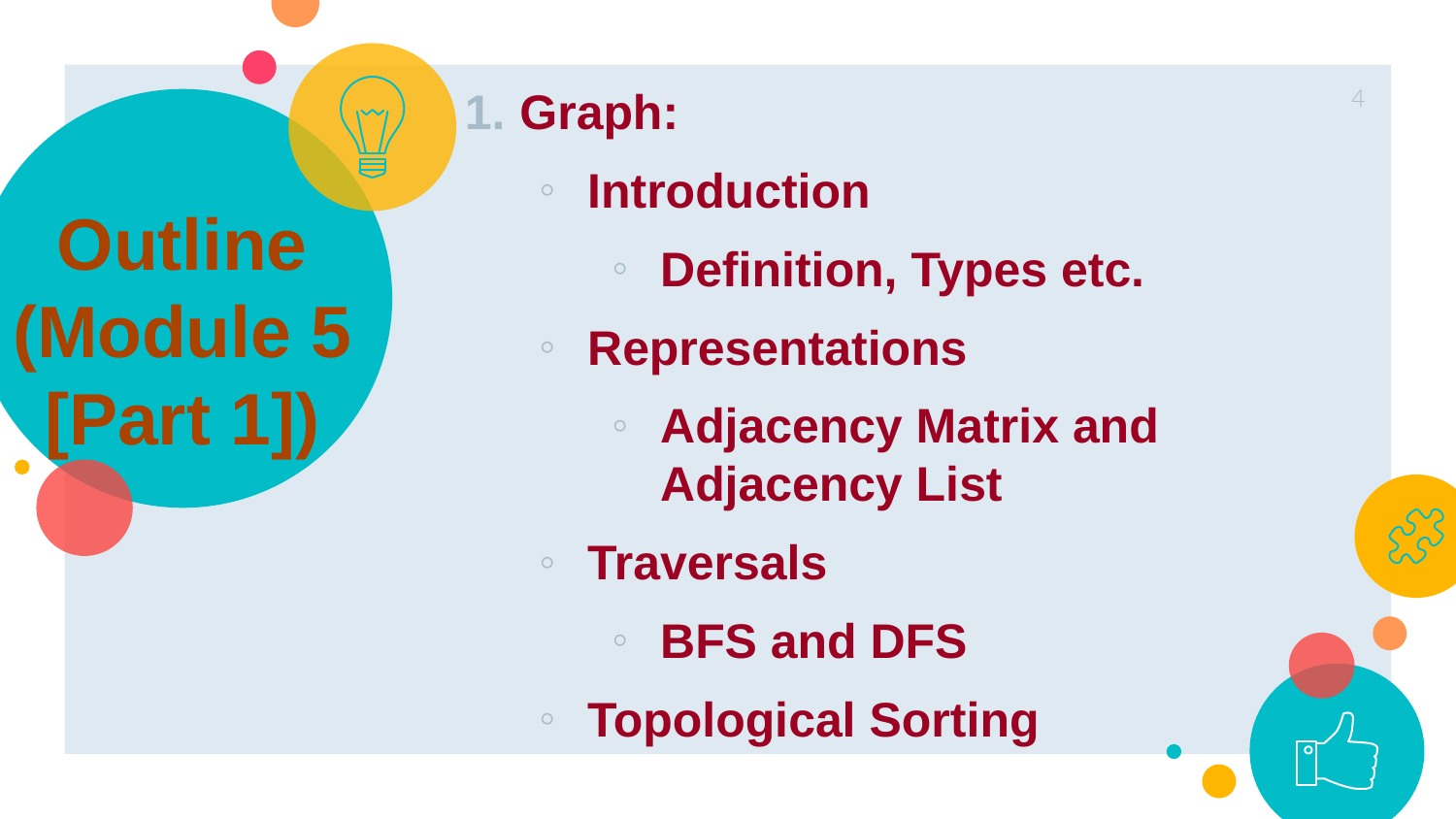

Graph:
Introduction
Definition, Types etc.
Representations
Adjacency Matrix and Adjacency List
Traversals
BFS and DFS
Topological Sorting
4
# Outline (Module 5 [Part 1])